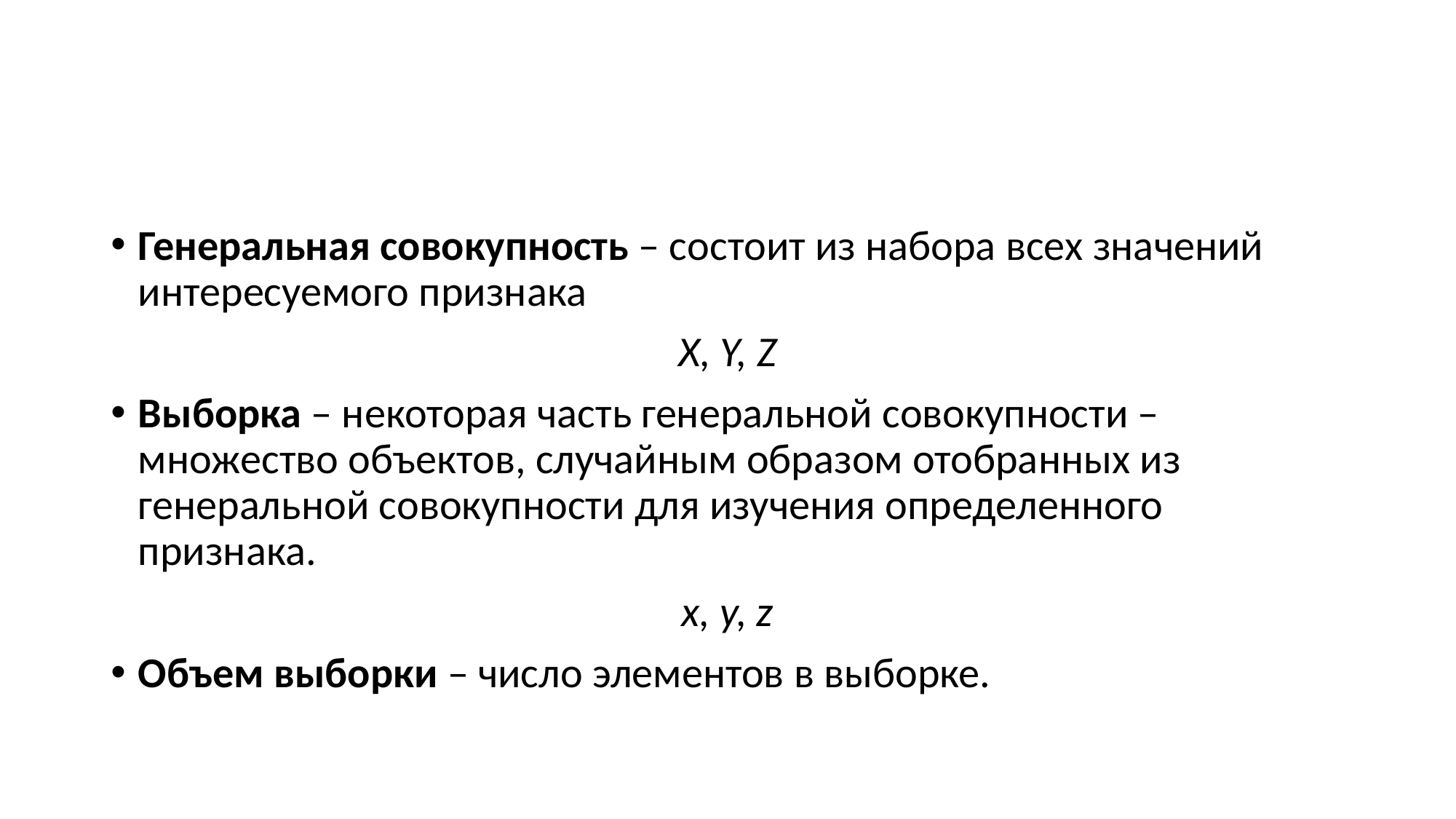

#
Генеральная совокупность – состоит из набора всех значений интересуемого признака
X, Y, Z
Выборка – некоторая часть генеральной совокупности – множество объектов, случайным образом отобранных из генеральной совокупности для изучения определенного признака.
x, y, z
Объем выборки – число элементов в выборке.